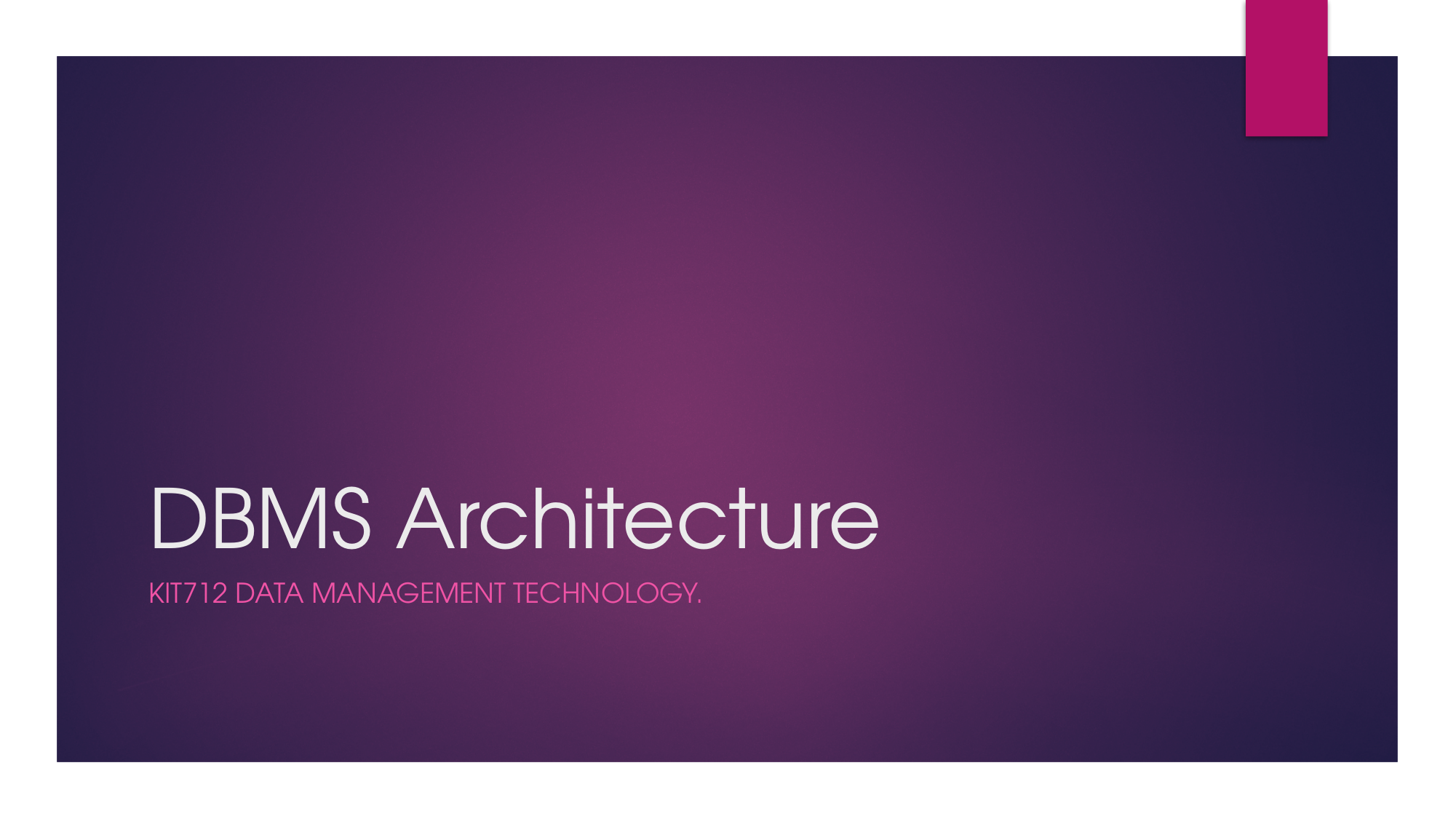

# DBMS Architecture
KIT712 Data Management Technology.